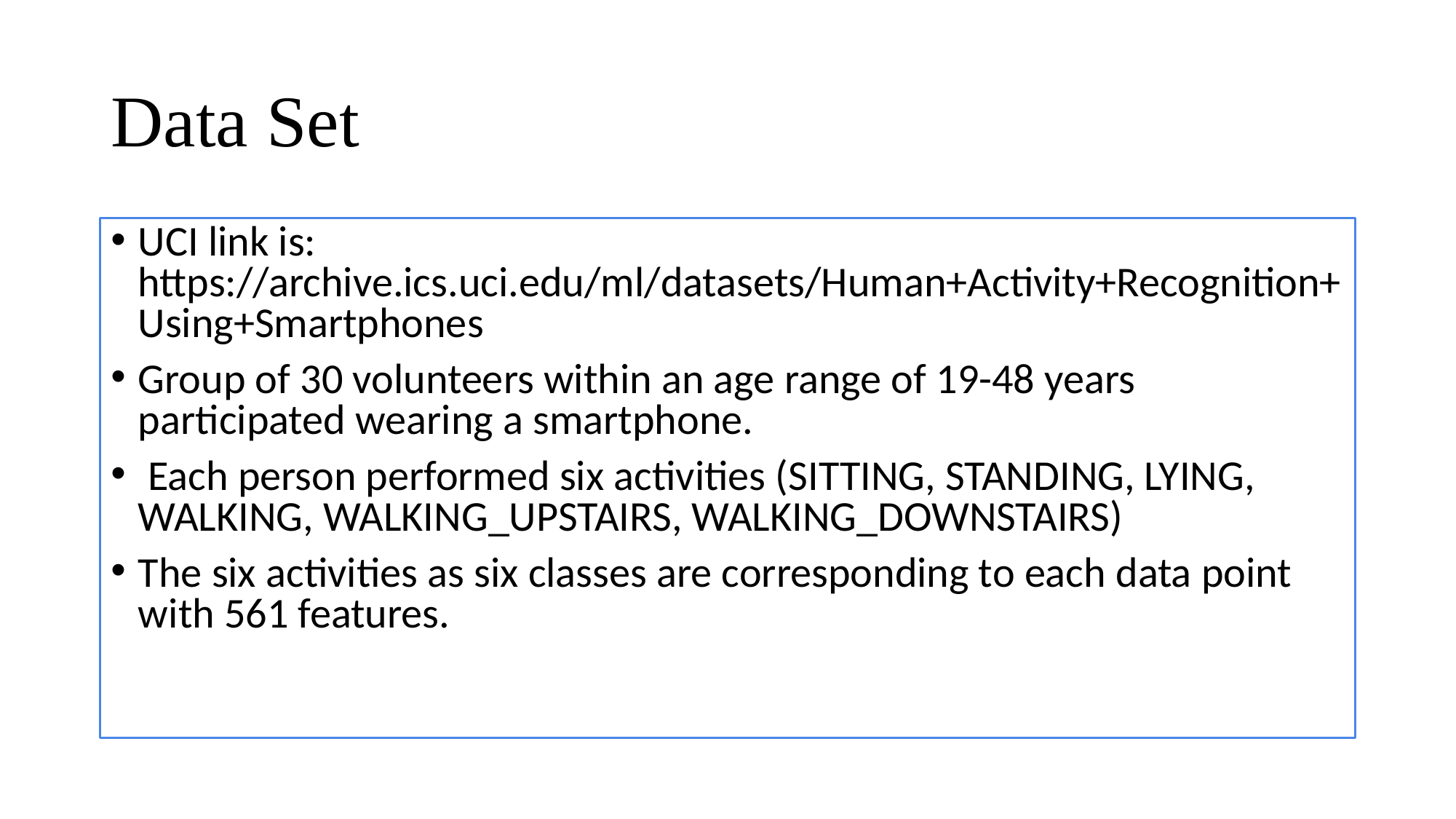

# Data Set
UCI link is: https://archive.ics.uci.edu/ml/datasets/Human+Activity+Recognition+Using+Smartphones
Group of 30 volunteers within an age range of 19-48 years participated wearing a smartphone.
 Each person performed six activities (SITTING, STANDING, LYING, WALKING, WALKING_UPSTAIRS, WALKING_DOWNSTAIRS)
The six activities as six classes are corresponding to each data point with 561 features.